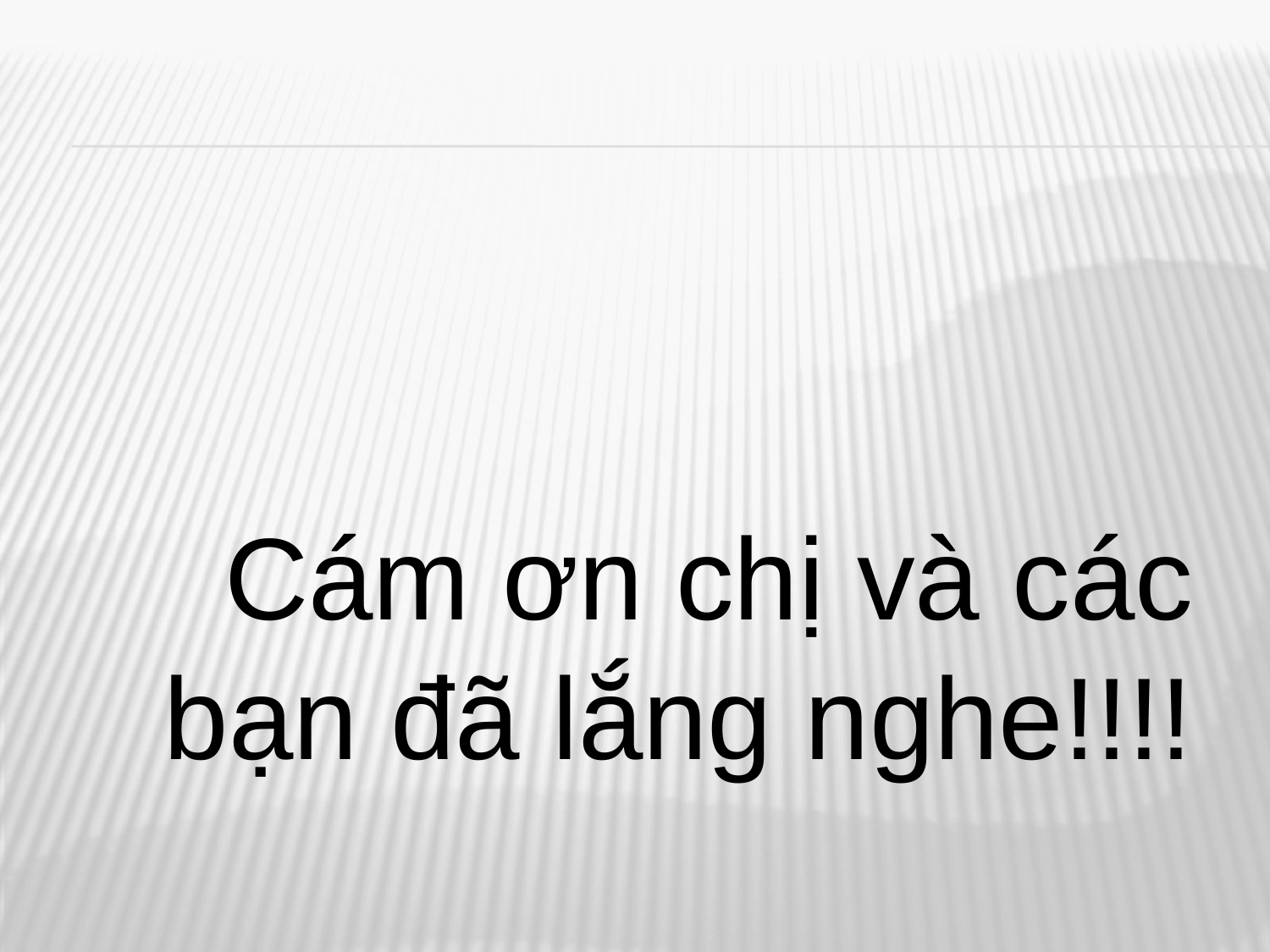

Cám ơn chị và các bạn đã lắng nghe!!!!